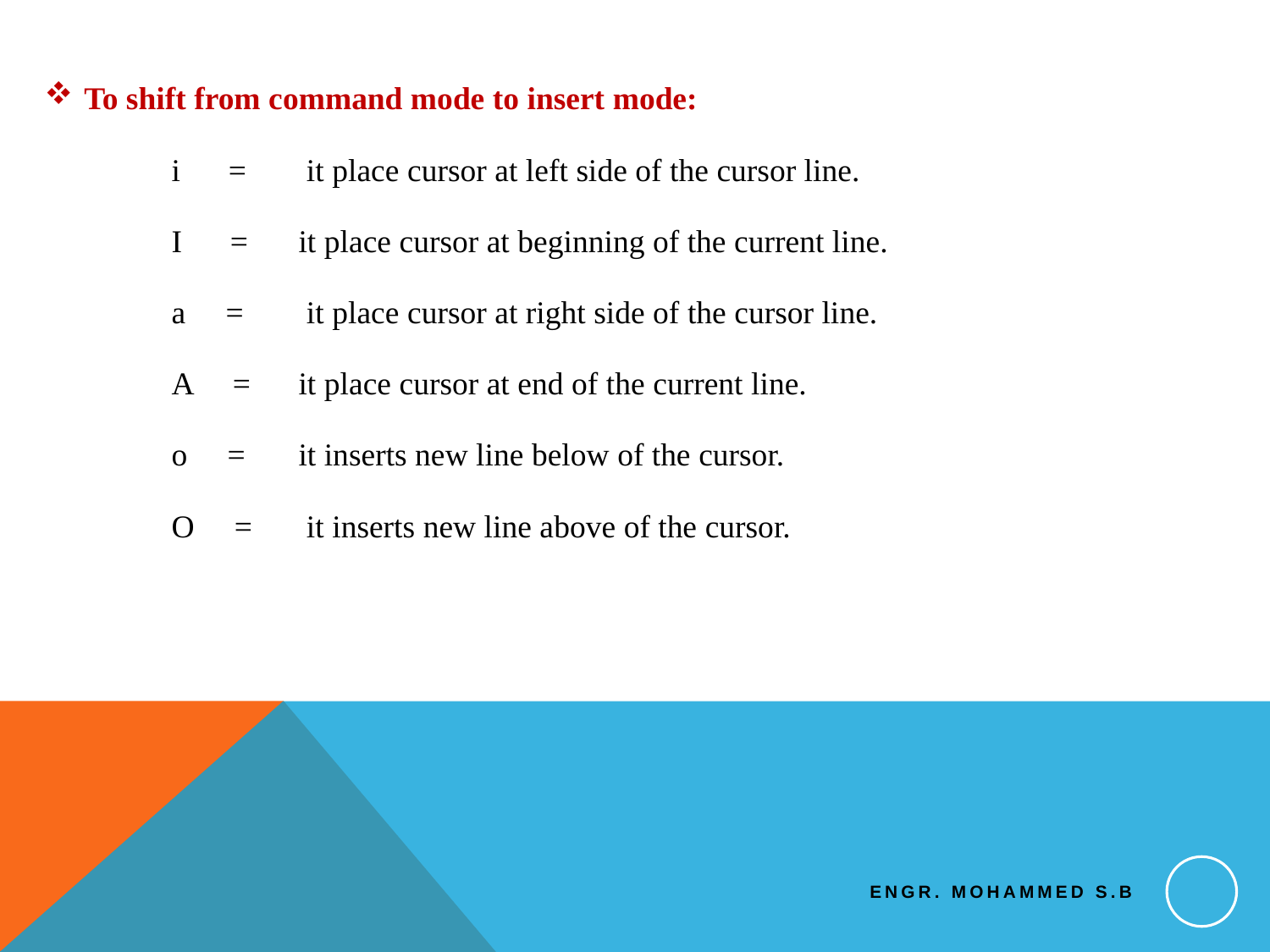

To shift from command mode to insert mode:
	i      =	 it place cursor at left side of the cursor line.
	I      =	it place cursor at beginning of the current line.
	a     =	 it place cursor at right side of the cursor line.
	A     =	it place cursor at end of the current line.
	o     =	it inserts new line below of the cursor.
	O     =	 it inserts new line above of the cursor.

57
Engr. Mohammed S.B